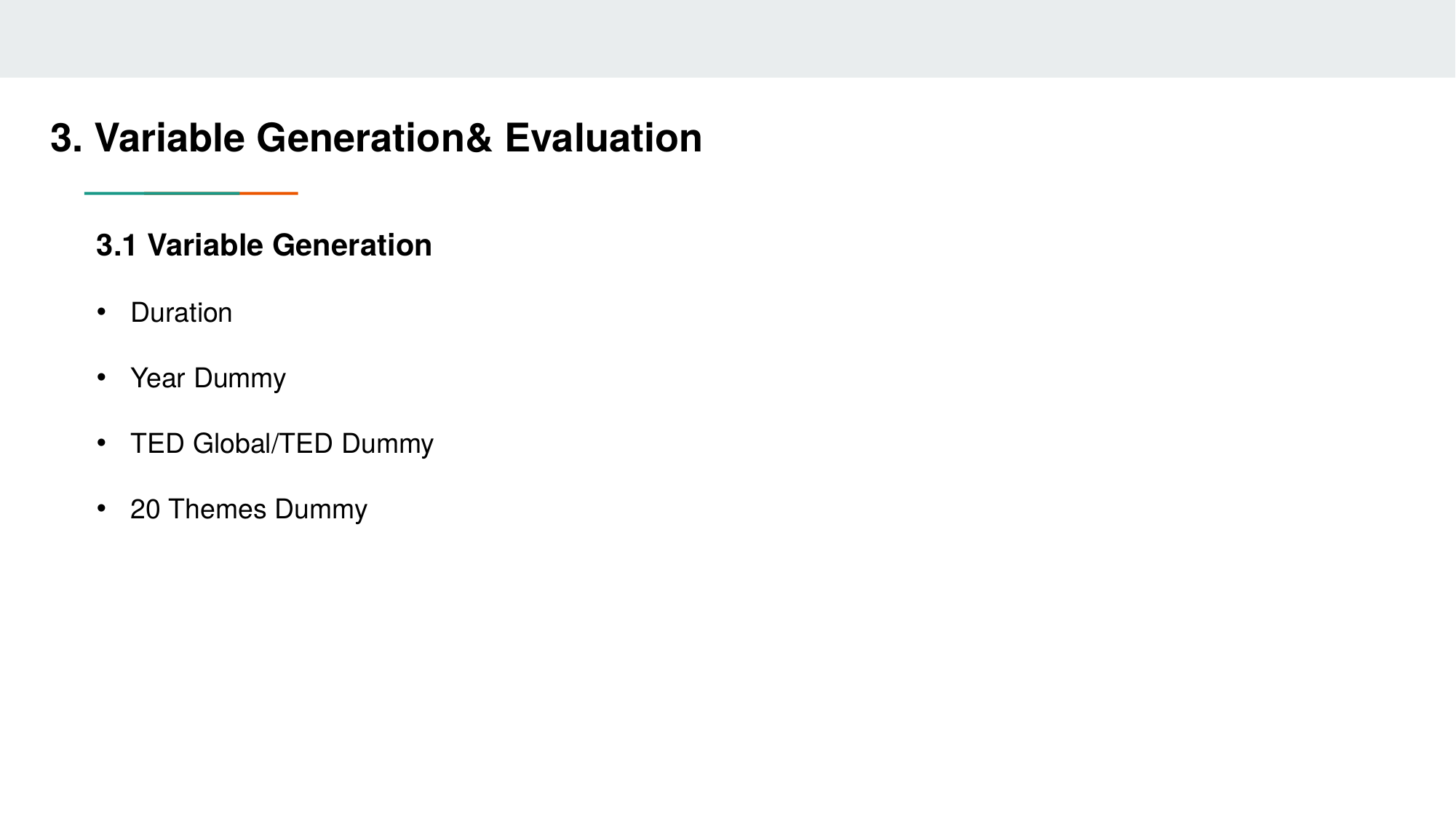

3. Variable Generation& Evaluation

3.1 Variable Generation

Duration

Year Dummy

TED Global/TED Dummy

20 Themes Dummy